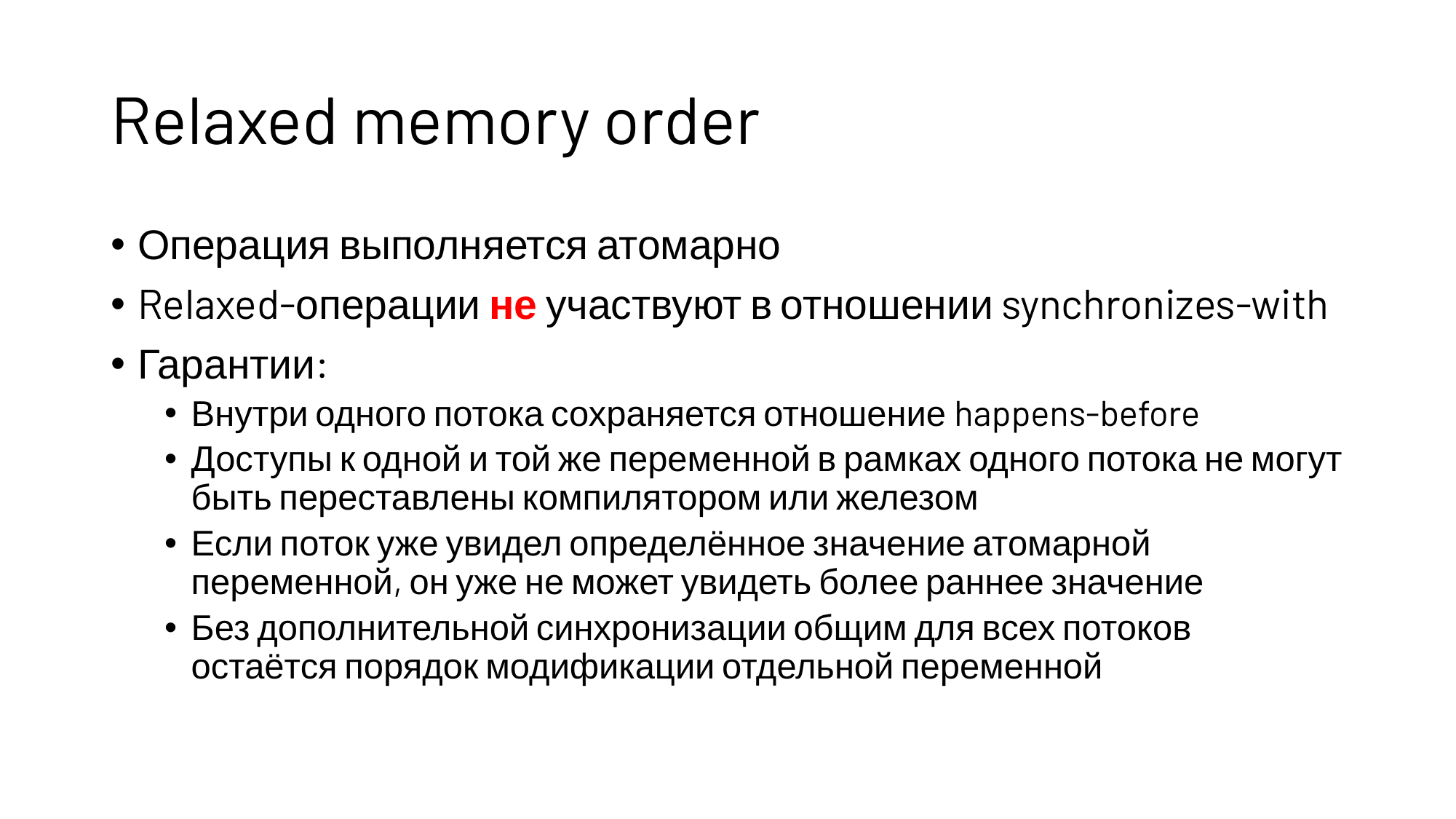

# Relaxed memory order
Операция выполняется атомарно
Relaxed-операции не участвуют в отношении synchronizes-with
Гарантии:
Внутри одного потока сохраняется отношение happens-before
Доступы к одной и той же переменной в рамках одного потока не могут быть переставлены компилятором или железом
Если поток уже увидел определённое значение атомарной переменной, он уже не может увидеть более раннее значение
Без дополнительной синхронизации общим для всех потоков остаётся порядок модификации отдельной переменной